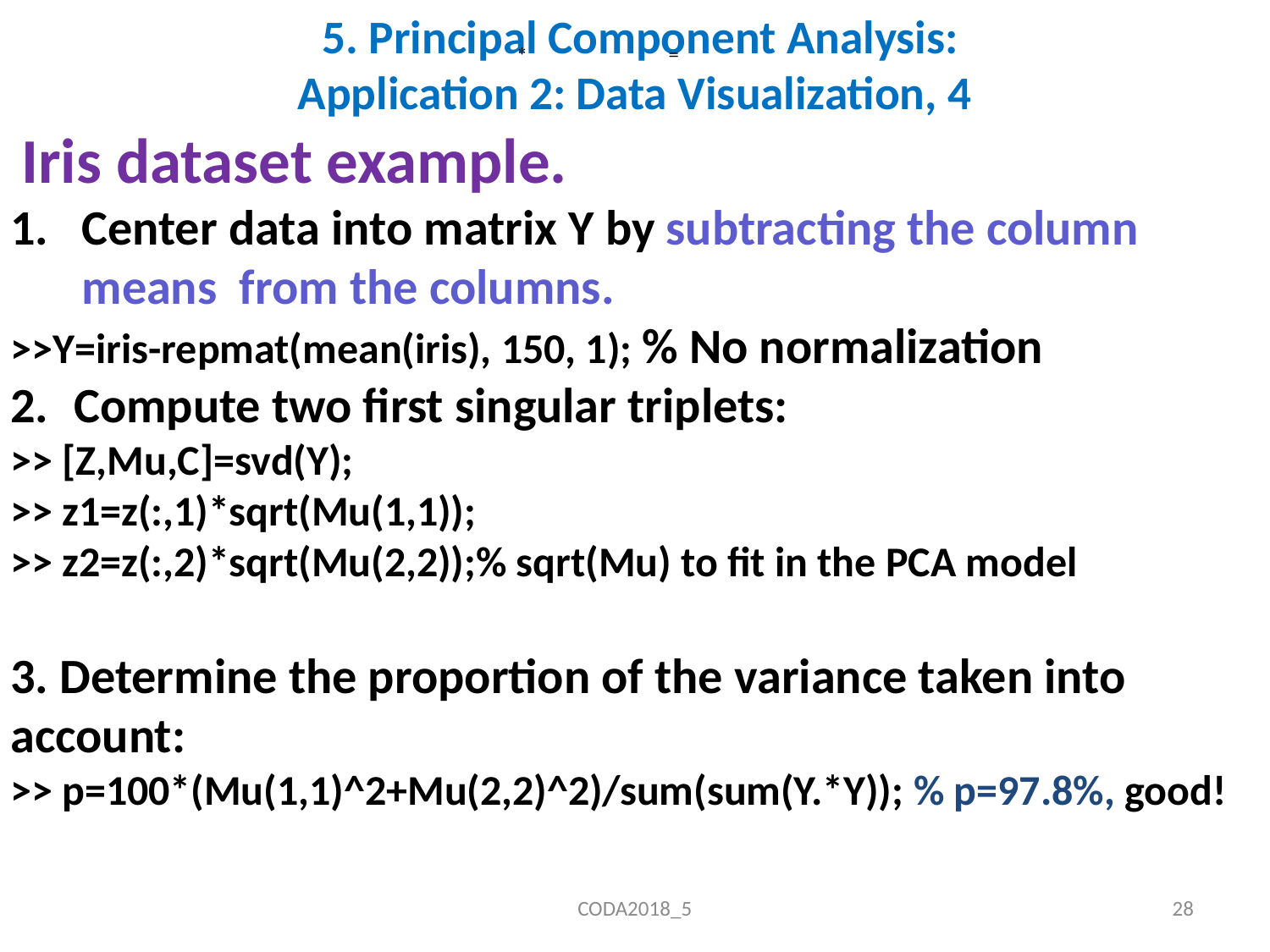

# 5. Principal Component Analysis: Application 2: Data Visualization, 4

                   *                                =
 Iris dataset example.
Center data into matrix Y by subtracting the column means  from the columns.
>>Y=iris-repmat(mean(iris), 150, 1); % No normalization
Compute two first singular triplets:
>> [Z,Mu,C]=svd(Y);
>> z1=z(:,1)*sqrt(Mu(1,1));
>> z2=z(:,2)*sqrt(Mu(2,2));% sqrt(Mu) to fit in the PCA model

3. Determine the proportion of the variance taken into account:
>> p=100*(Mu(1,1)^2+Mu(2,2)^2)/sum(sum(Y.*Y)); % p=97.8%, good!

CODA2018_5
28